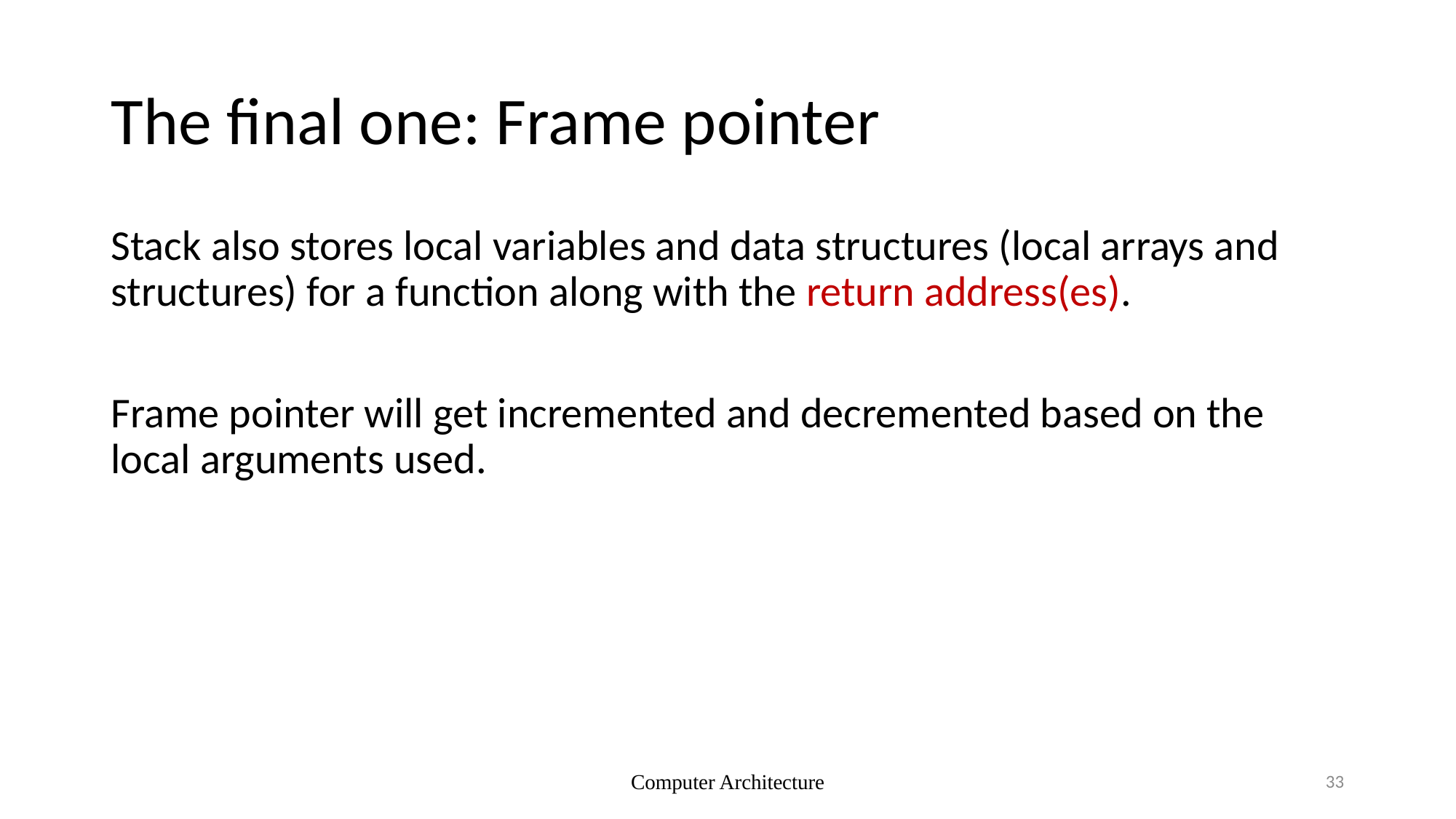

# The final one: Frame pointer
Stack also stores local variables and data structures (local arrays and structures) for a function along with the return address(es).

Frame pointer will get incremented and decremented based on the local arguments used.

Computer Architecture
33